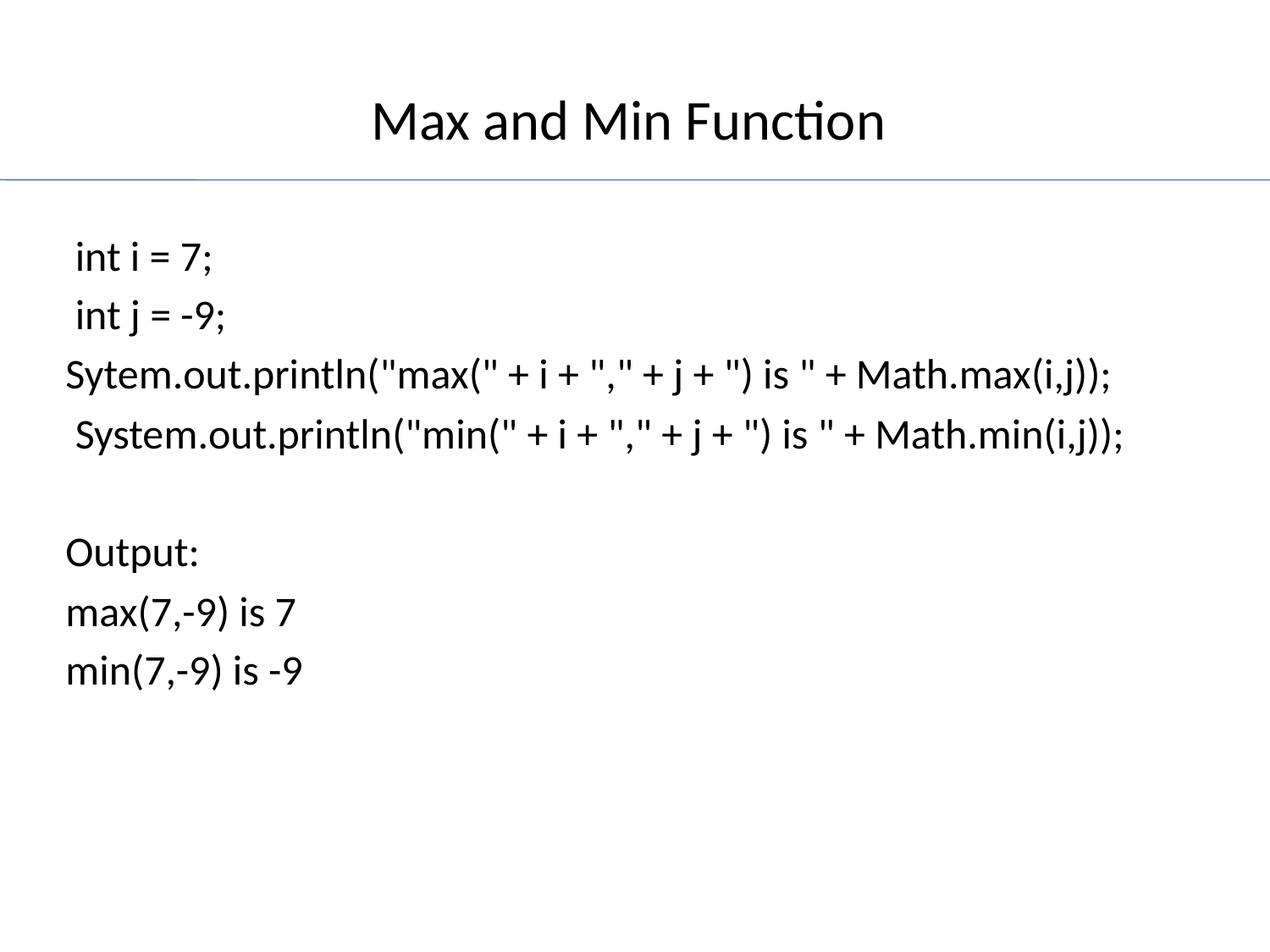

# Max and Min Function
 int i = 7;
 int j = -9;
Sytem.out.println("max(" + i + "," + j + ") is " + Math.max(i,j));
 System.out.println("min(" + i + "," + j + ") is " + Math.min(i,j));

Output:
max(7,-9) is 7
min(7,-9) is -9